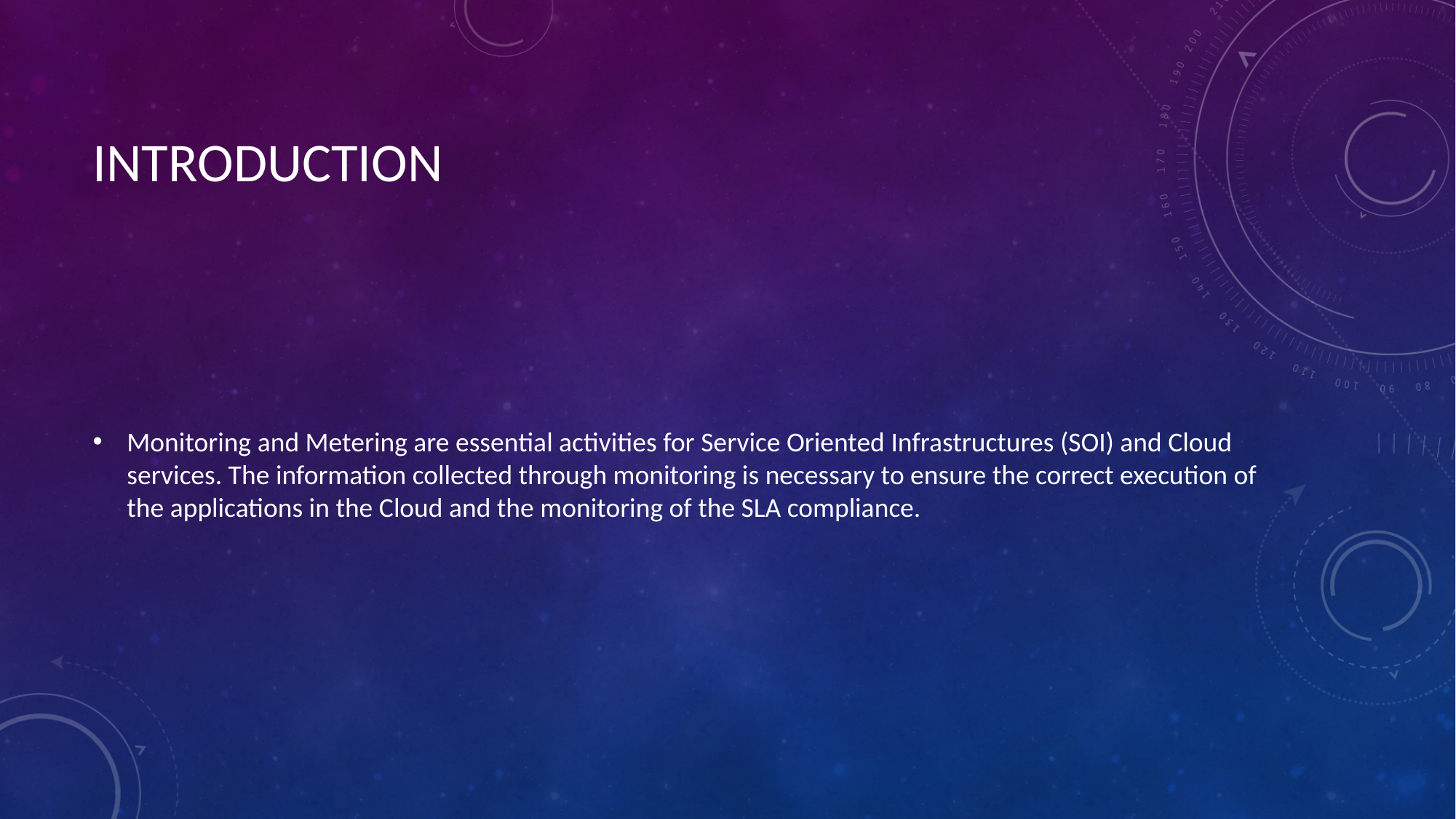

# introduction
Monitoring and Metering are essential activities for Service Oriented Infrastructures (SOI) and Cloud services. The information collected through monitoring is necessary to ensure the correct execution of the applications in the Cloud and the monitoring of the SLA compliance.